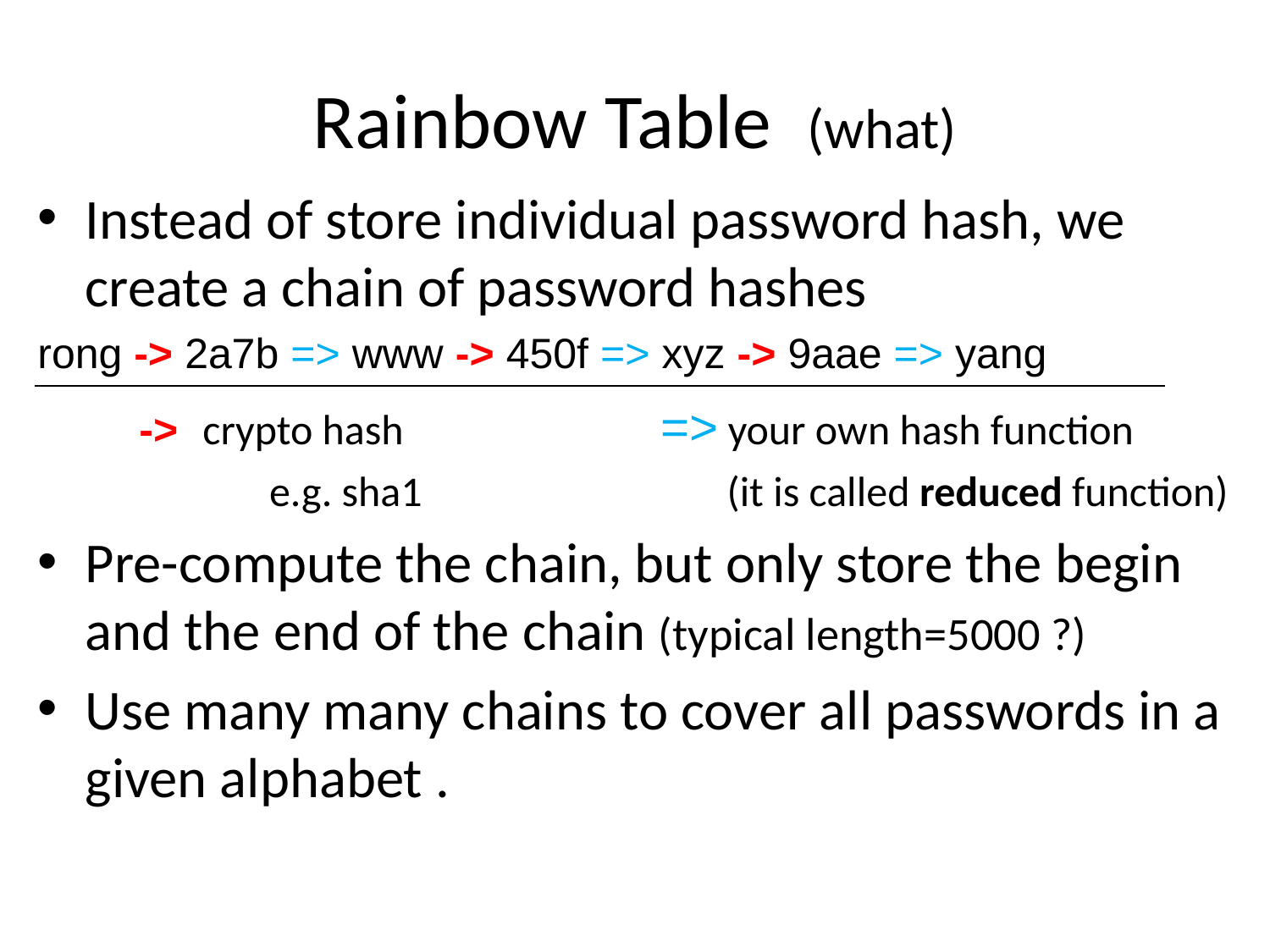

# Rainbow Table  (what)
Instead of store individual password hash, we create a chain of password hashes
rong -> 2a7b => www -> 450f => xyz -> 9aae => yang
        ->  crypto hash                           => your own hash function
		      e.g. sha1                                (it is called reduced function)
Pre-compute the chain, but only store the begin and the end of the chain (typical length=5000 ?)
Use many many chains to cover all passwords in a given alphabet .